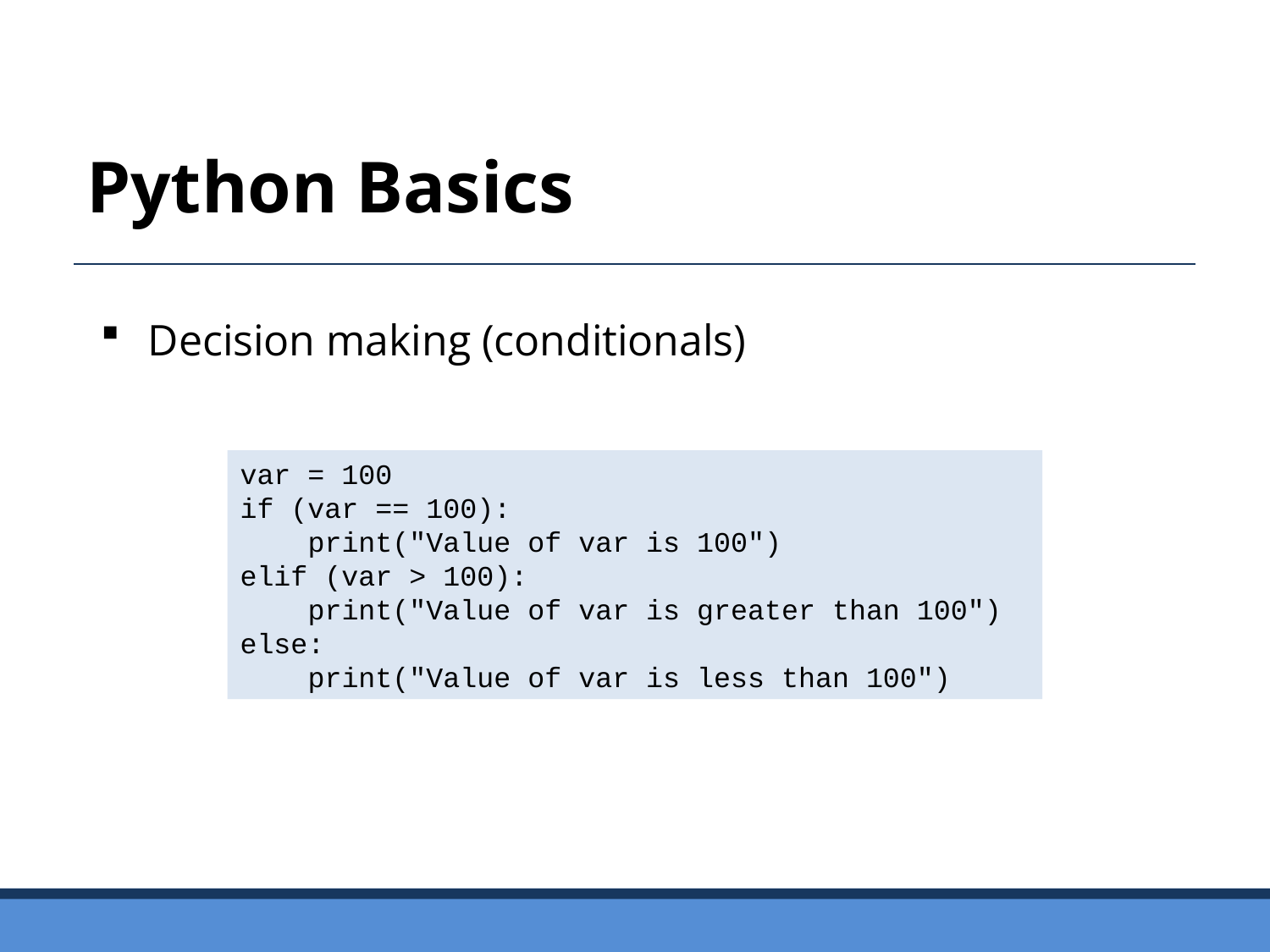

Python Basics
Decision making (conditionals)

var = 100
if (var == 100):
    print("Value of var is 100")
elif (var > 100):
    print("Value of var is greater than 100")
else:
    print("Value of var is less than 100")